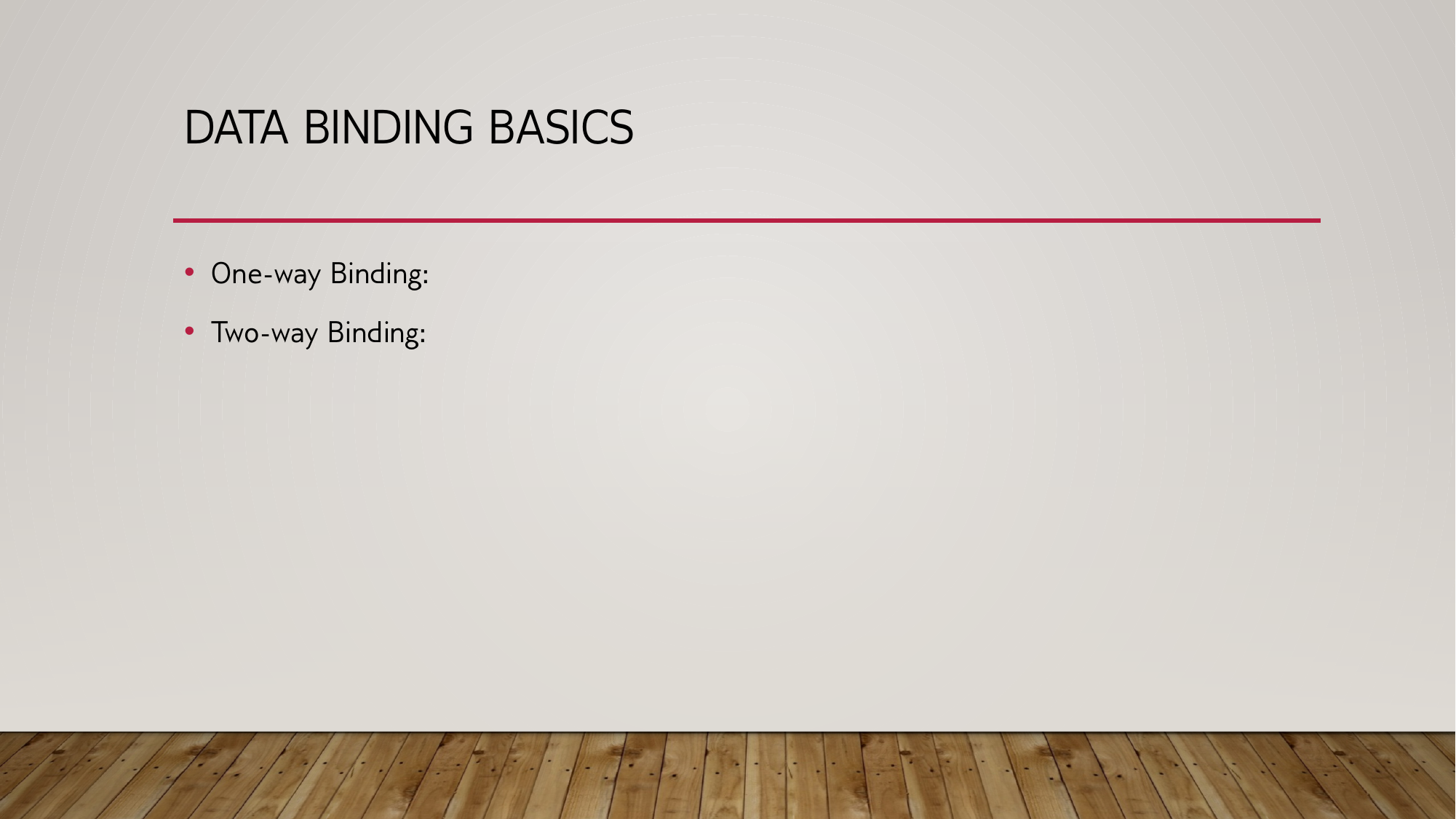

# Data Binding Basics
One-way Binding:
Two-way Binding: